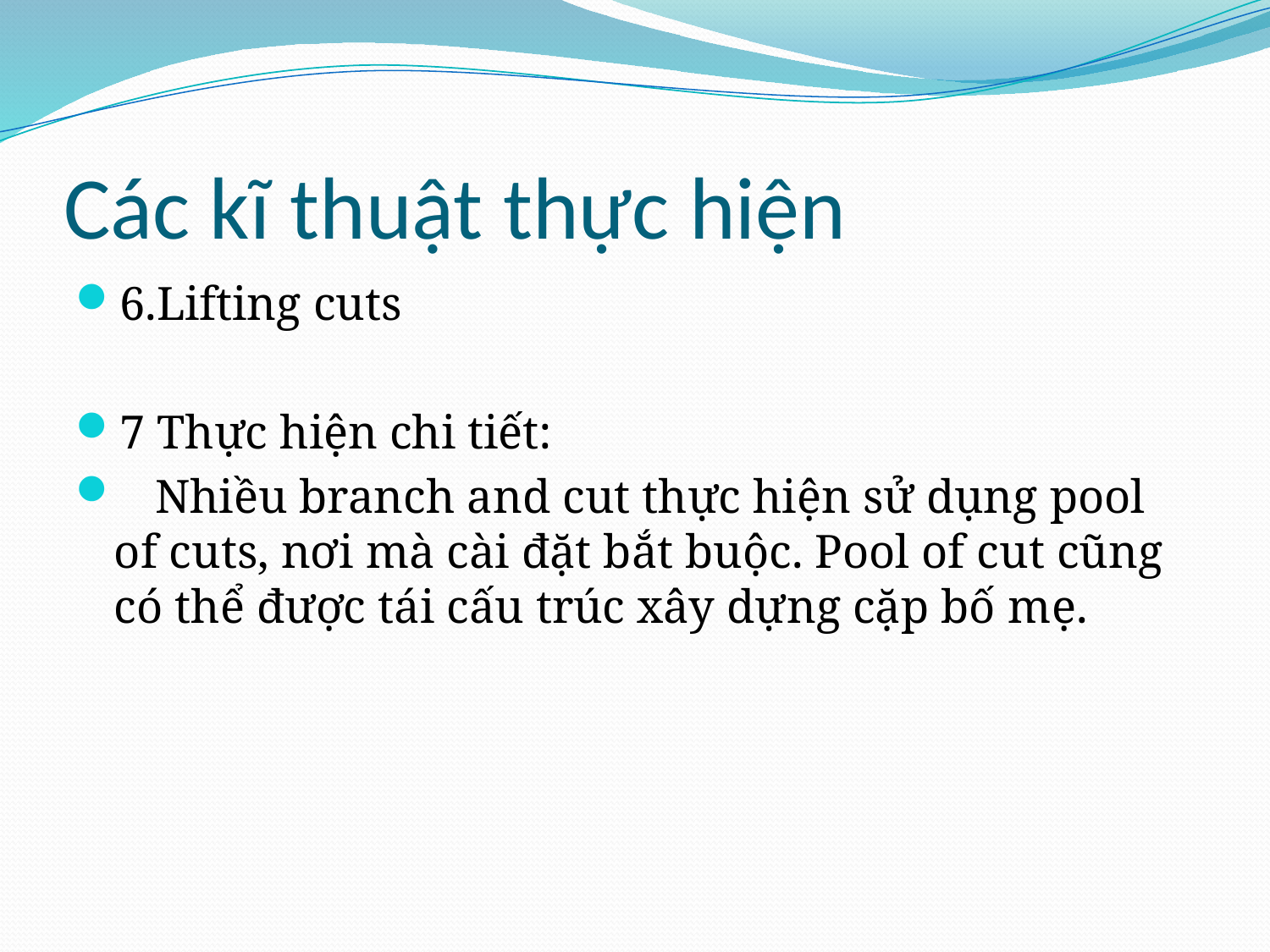

# Các kĩ thuật thực hiện
6.Lifting cuts

7 Thực hiện chi tiết:
   Nhiều branch and cut thực hiện sử dụng pool of cuts, nơi mà cài đặt bắt buộc. Pool of cut cũng có thể được tái cấu trúc xây dựng cặp bố mẹ.